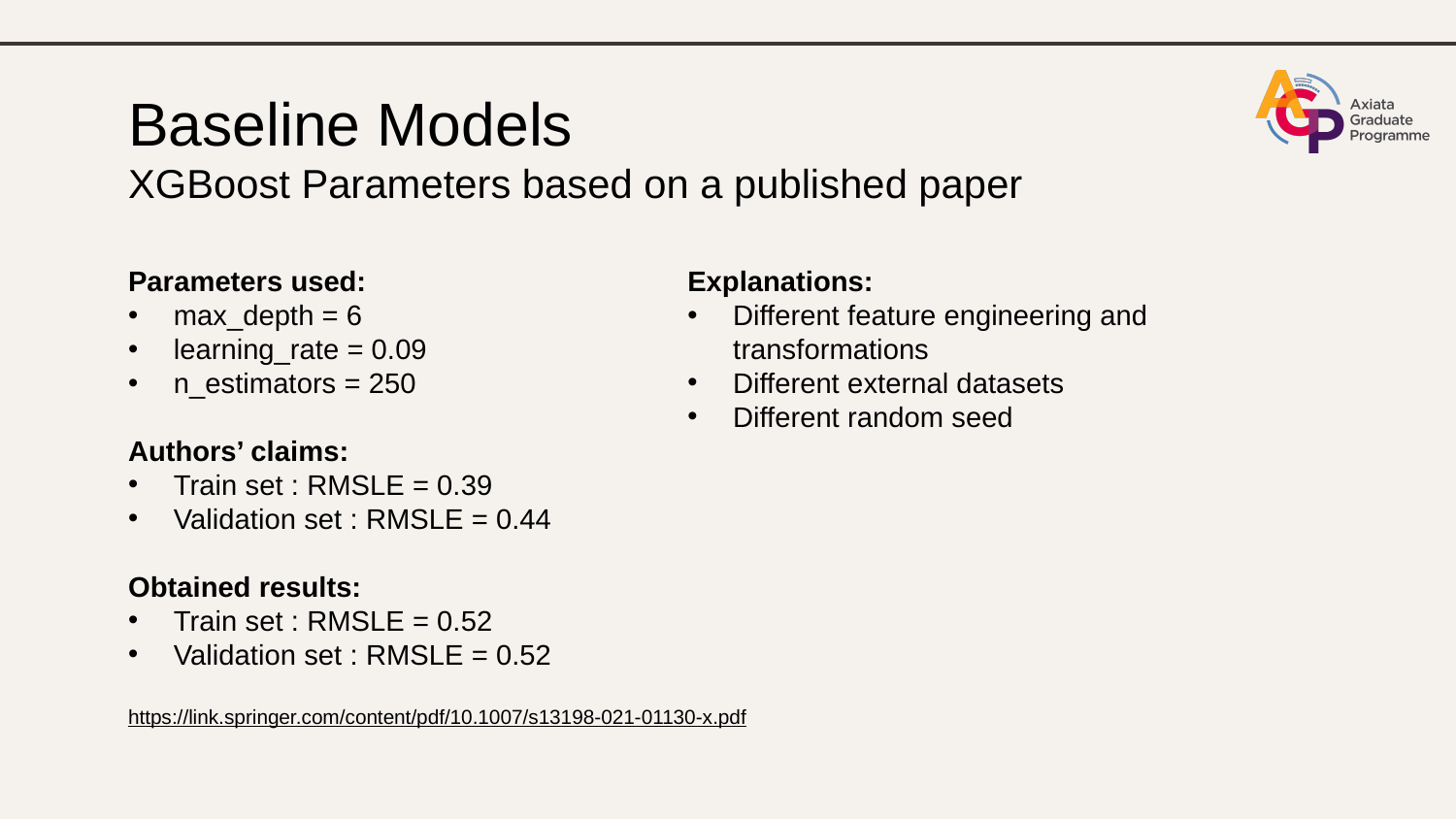

# Baseline Models XGBoost Parameters based on a published paper
Parameters used:
max_depth = 6
learning_rate = 0.09
n_estimators = 250

Authors’ claims:
Train set : RMSLE = 0.39
Validation set : RMSLE = 0.44

Obtained results:
Train set : RMSLE = 0.52
Validation set : RMSLE = 0.52

https://link.springer.com/content/pdf/10.1007/s13198-021-01130-x.pdf

Explanations:
Different feature engineering and transformations
Different external datasets
Different random seed